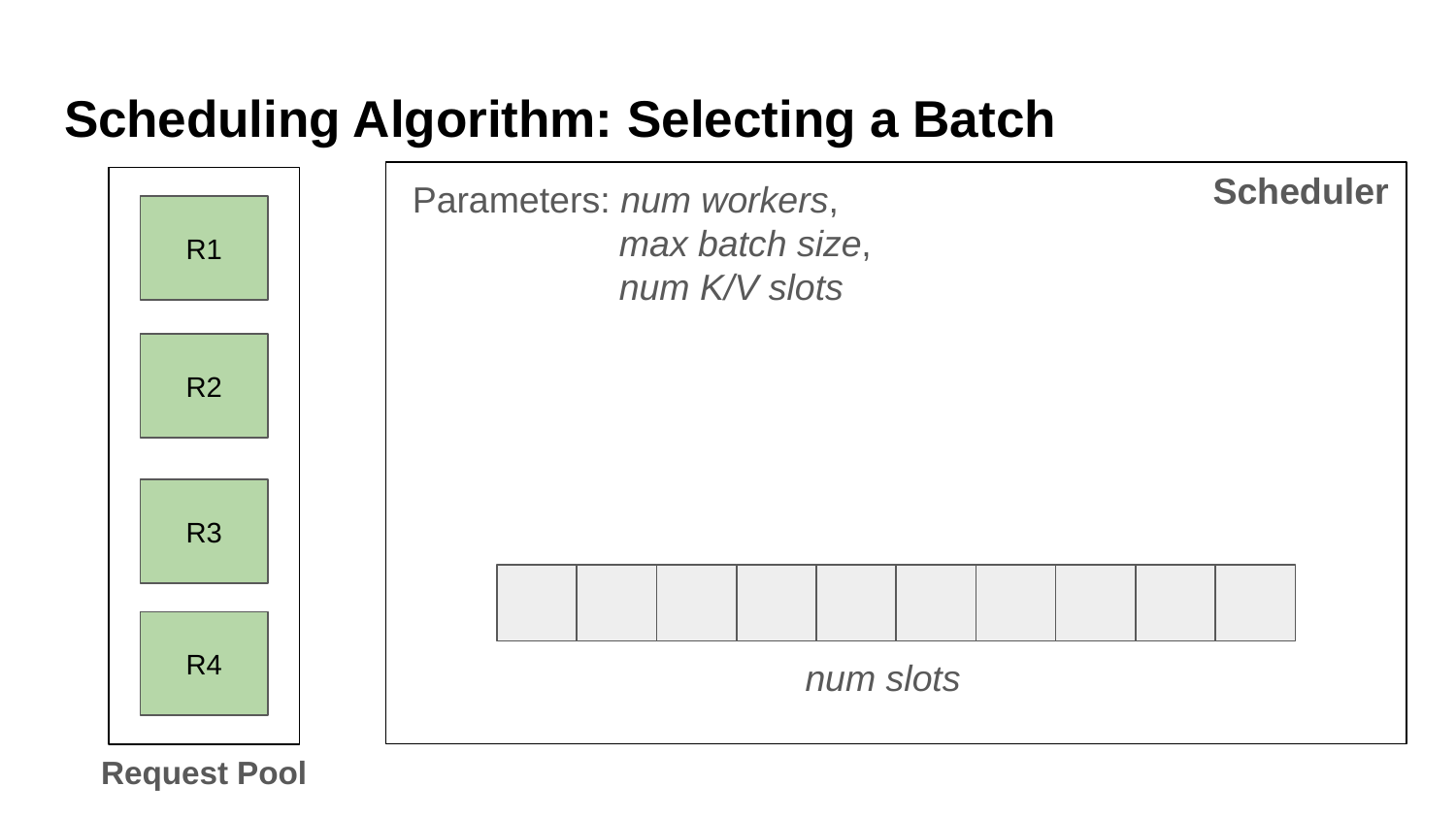

# Scheduling Algorithm: Selecting a Batch

Parameters: num workers,
      max batch size,
      num K/V slots
Scheduler

R1
R2
R3

R4
num slots
Request Pool